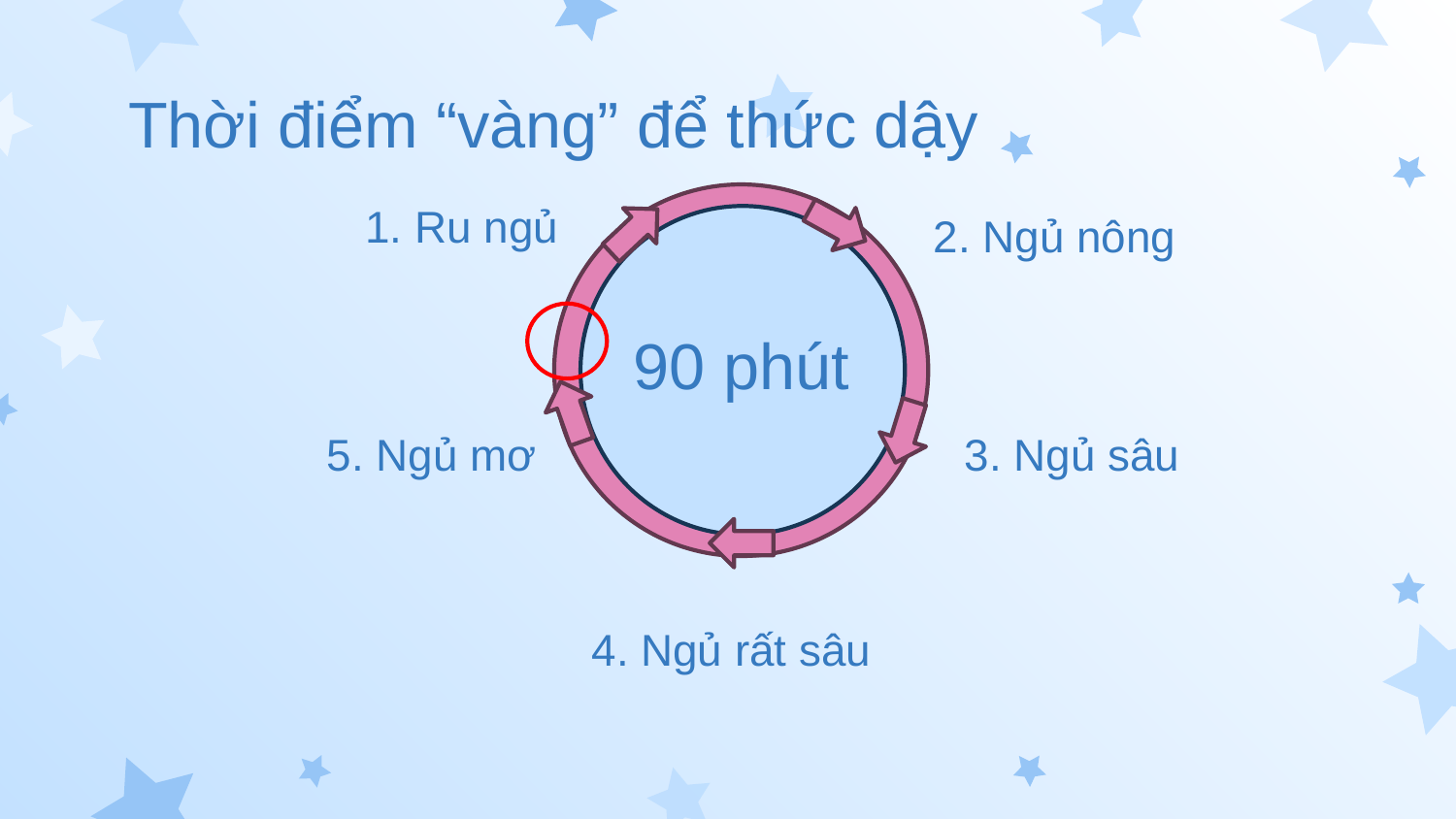

# Thời điểm “vàng” để thức dậy

1. Ru ngủ

2. Ngủ nông

90 phút

5. Ngủ mơ

3. Ngủ sâu

4. Ngủ rất sâu